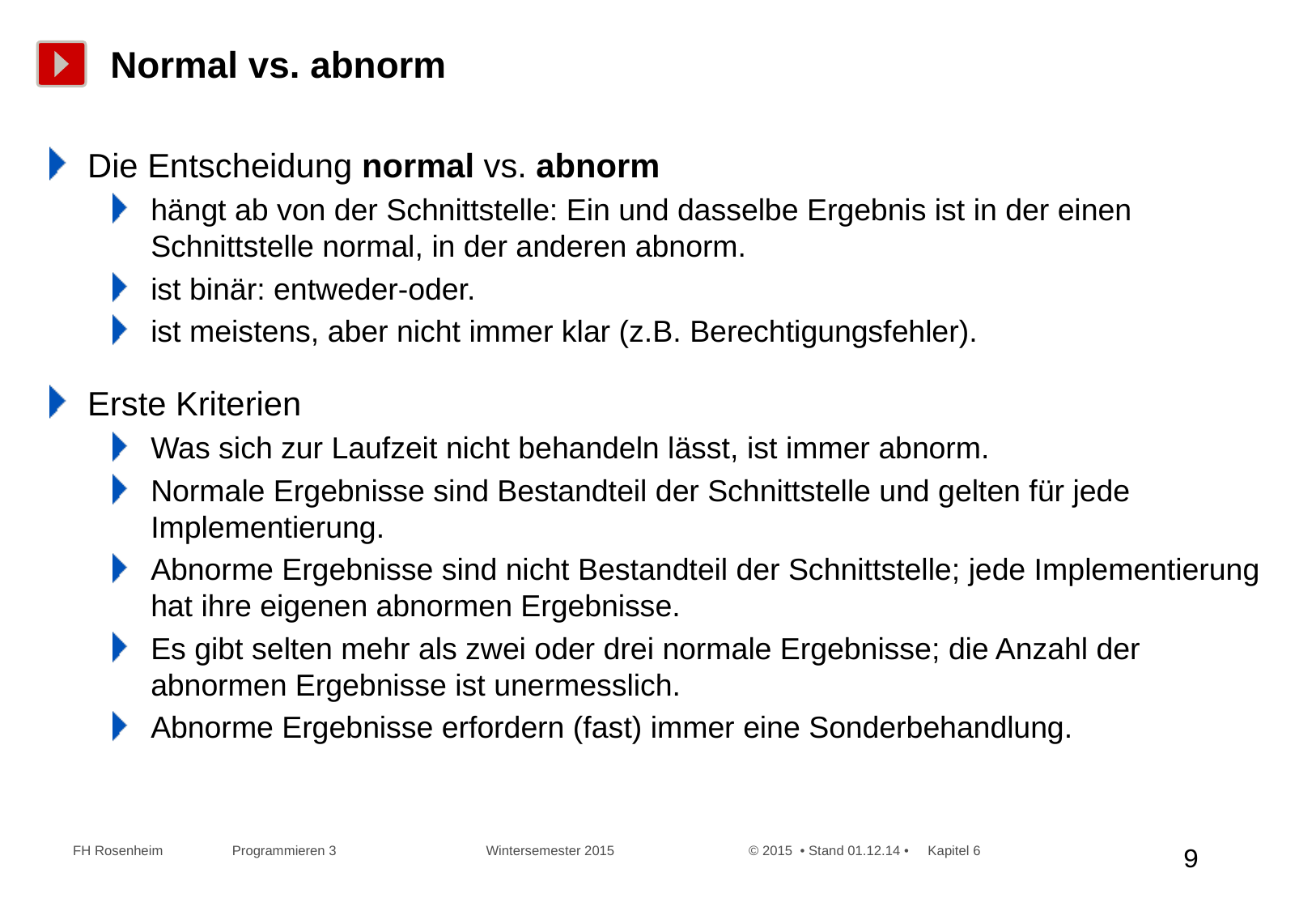

# Normal vs. abnorm
Die Entscheidung normal vs. abnorm
hängt ab von der Schnittstelle: Ein und dasselbe Ergebnis ist in der einen Schnittstelle normal, in der anderen abnorm.
ist binär: entweder-oder.
ist meistens, aber nicht immer klar (z.B. Berechtigungsfehler).
Erste Kriterien
Was sich zur Laufzeit nicht behandeln lässt, ist immer abnorm.
Normale Ergebnisse sind Bestandteil der Schnittstelle und gelten für jede Implementierung.
Abnorme Ergebnisse sind nicht Bestandteil der Schnittstelle; jede Implementierung hat ihre eigenen abnormen Ergebnisse.
Es gibt selten mehr als zwei oder drei normale Ergebnisse; die Anzahl der abnormen Ergebnisse ist unermesslich.
Abnorme Ergebnisse erfordern (fast) immer eine Sonderbehandlung.
      FH Rosenheim                  Programmieren 3                                       Wintersemester 2015                                   © 2015  • Stand 01.12.14 •     Kapitel 6